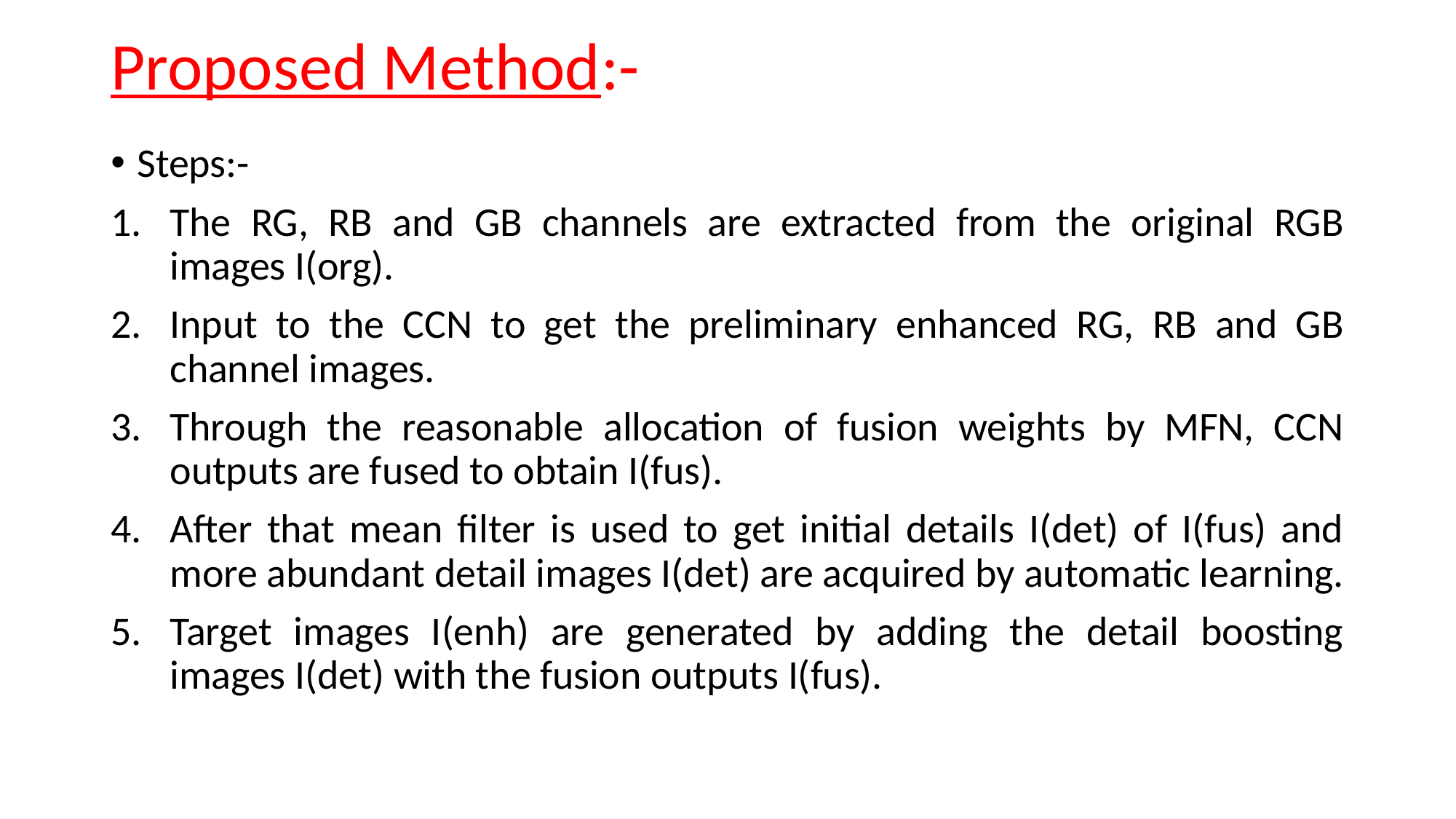

# Proposed Method:-
Steps:-
The RG, RB and GB channels are extracted from the original RGB images I(org).
Input to the CCN to get the preliminary enhanced RG, RB and GB channel images.
Through the reasonable allocation of fusion weights by MFN, CCN outputs are fused to obtain I(fus).
After that mean filter is used to get initial details I(det) of I(fus) and more abundant detail images I(det) are acquired by automatic learning.
Target images I(enh) are generated by adding the detail boosting images I(det) with the fusion outputs I(fus).